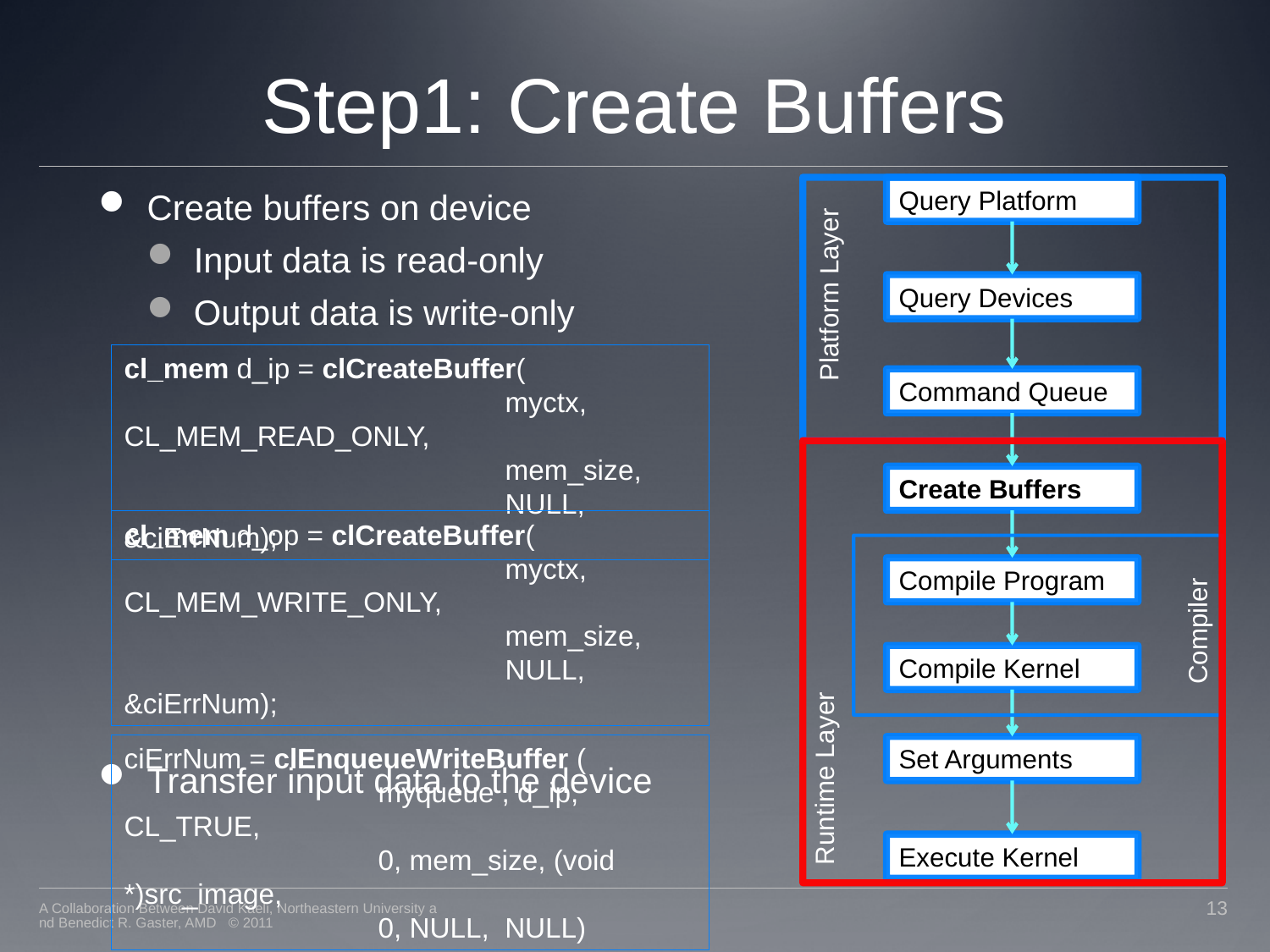

# Step1: Create Buffers

Query Platform
Platform Layer
Query Devices
Command Queue

Create Buffers

Compile Program
Compiler
Compile Kernel
Set Arguments
Runtime Layer
Execute Kernel
Create buffers on device
Input data is read-only
Output data is write-only

Transfer input data to the device
cl_mem d_ip = clCreateBuffer(
			myctx, CL_MEM_READ_ONLY,
			mem_size,
			NULL, &ciErrNum);
cl_mem d_op = clCreateBuffer(
			myctx, CL_MEM_WRITE_ONLY,
			mem_size,
			NULL, &ciErrNum);
ciErrNum = clEnqueueWriteBuffer (
		myqueue , d_ip, CL_TRUE,
		0, mem_size, (void *)src_image,
		0, NULL,  NULL)
A Collaboration Between David Kaeli, Northeastern University and Benedict R. Gaster, AMD   © 2011
13